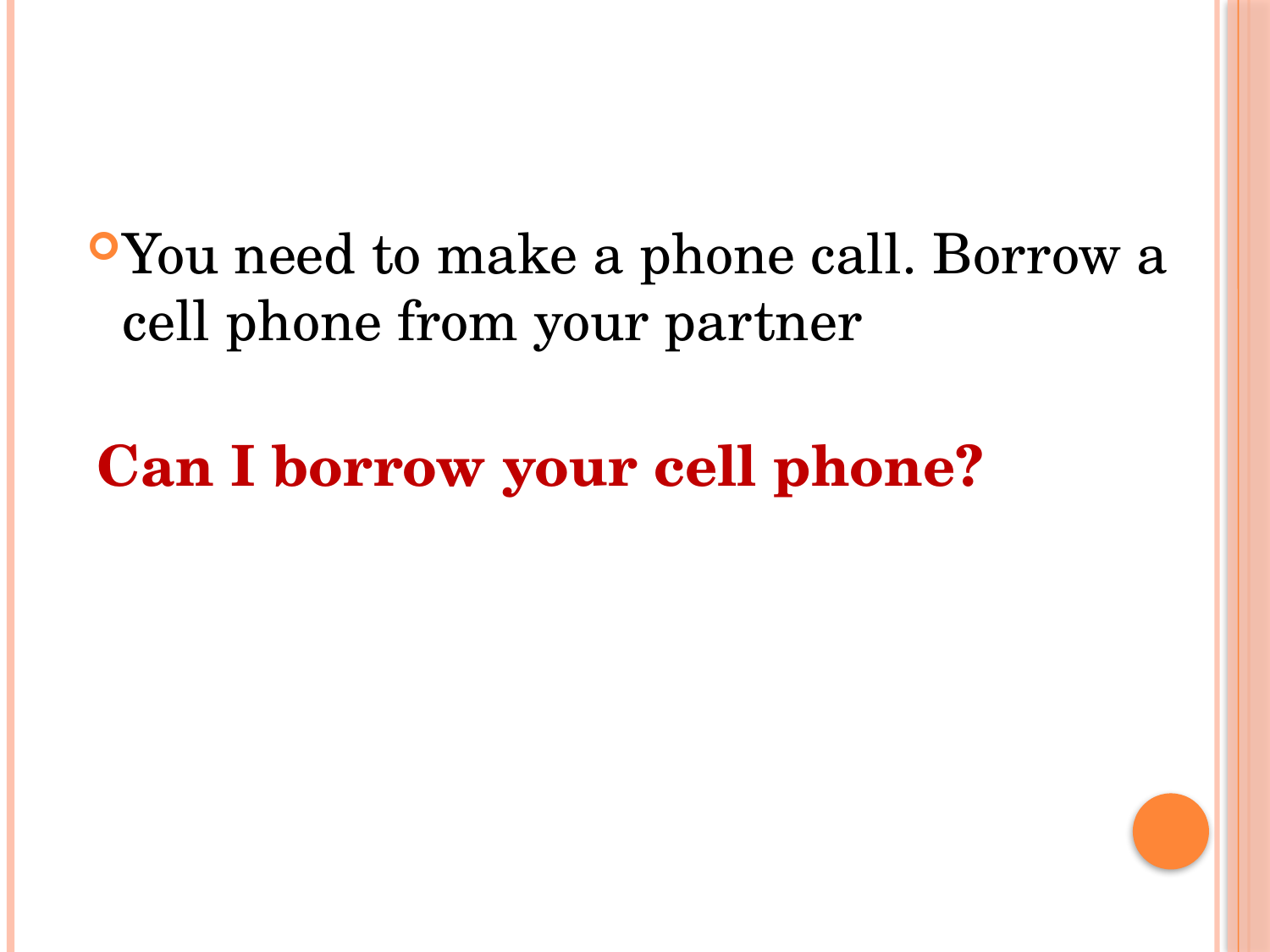

#
You need to make a phone call. Borrow a cell phone from your partner
Can I borrow your cell phone?